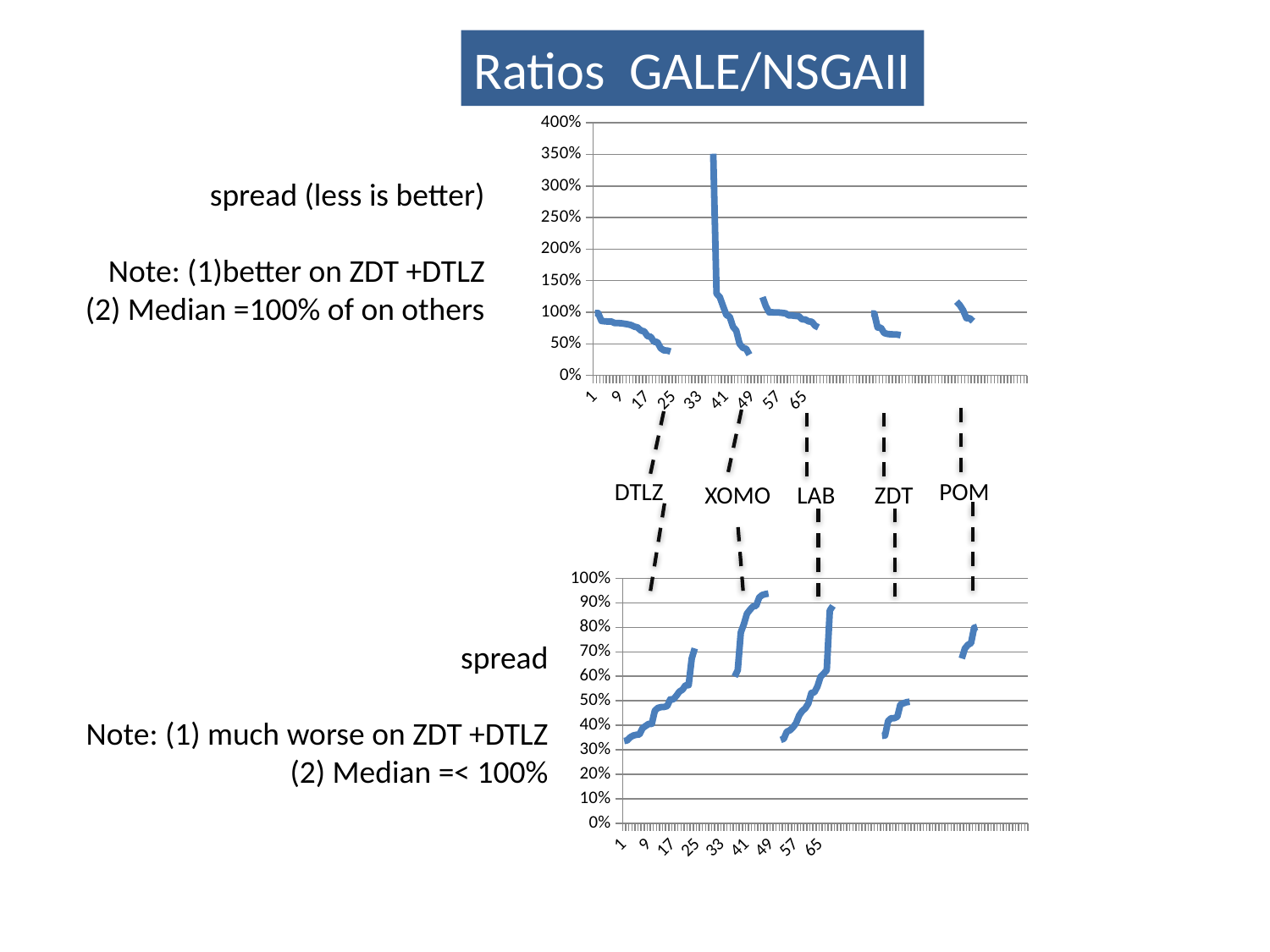

Ratios  GALE/NSGAII

### Chart

| Category | o=number of objectives d=number of decisions All ALGs use same Initial Population hv ratio: more is better |
|---|---|
 spread (less is better)

Note: (1)better on ZDT +DTLZ
(2) Median =100% of on others
DTLZ
POM
XOMO
LAB
ZDT

### Chart

| Category | o=number of objectives d=number of decisions All ALGs use same Initial Population hv ratio: more is better |
|---|---|
 spread

Note: (1) much worse on ZDT +DTLZ
(2) Median =< 100%